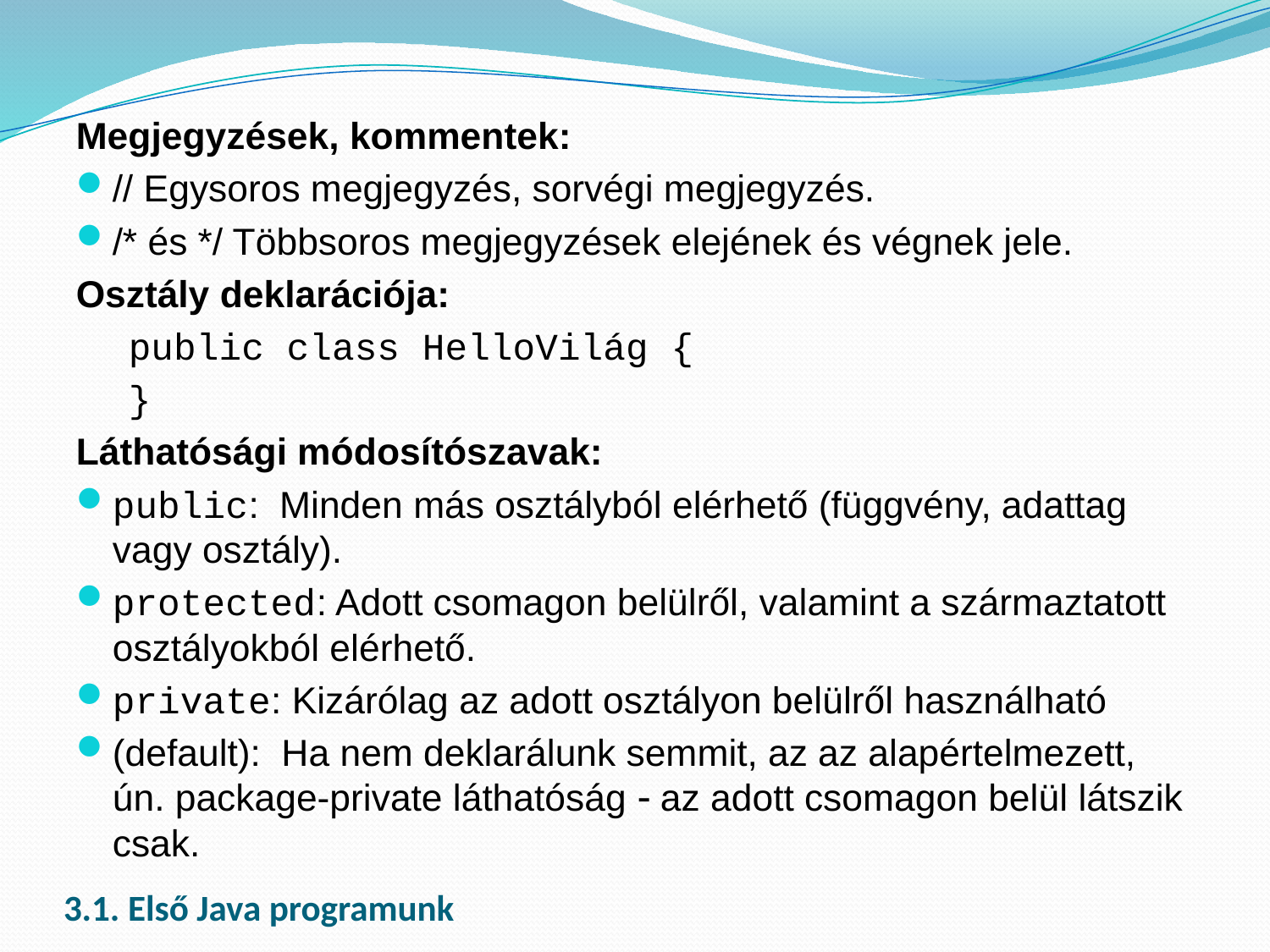

Megjegyzések, kommentek:
// Egysoros megjegyzés, sorvégi megjegyzés.
/* és */ Többsoros megjegyzések elejének és végnek jele.
Osztály deklarációja:
public class HelloVilág {
}
Láthatósági módosítószavak:
public:  Minden más osztályból elérhető (függvény, adattag vagy osztály).
protected: Adott csomagon belülről, valamint a származtatott osztályokból elérhető.
private: Kizárólag az adott osztályon belülről használható
(default):  Ha nem deklarálunk semmit, az az alapértelmezett, ún. package-private láthatóság − az adott csomagon belül látszik csak.

# 3.1. Első Java programunk